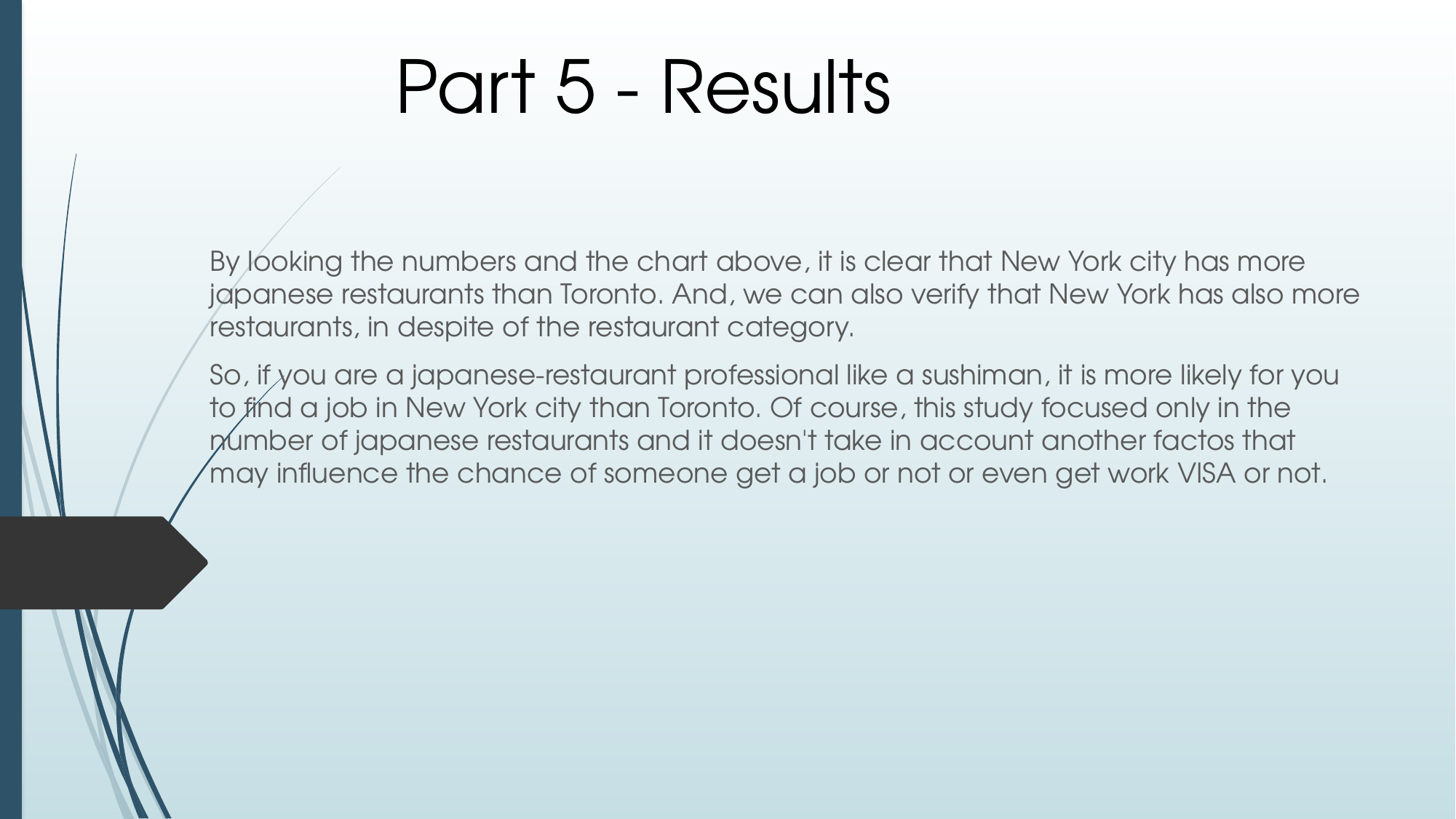

# Part 5 - Results
By looking the numbers and the chart above, it is clear that New York city has more japanese restaurants than Toronto. And, we can also verify that New York has also more restaurants, in despite of the restaurant category.
So, if you are a japanese-restaurant professional like a sushiman, it is more likely for you to find a job in New York city than Toronto. Of course, this study focused only in the number of japanese restaurants and it doesn't take in account another factos that may influence the chance of someone get a job or not or even get work VISA or not.